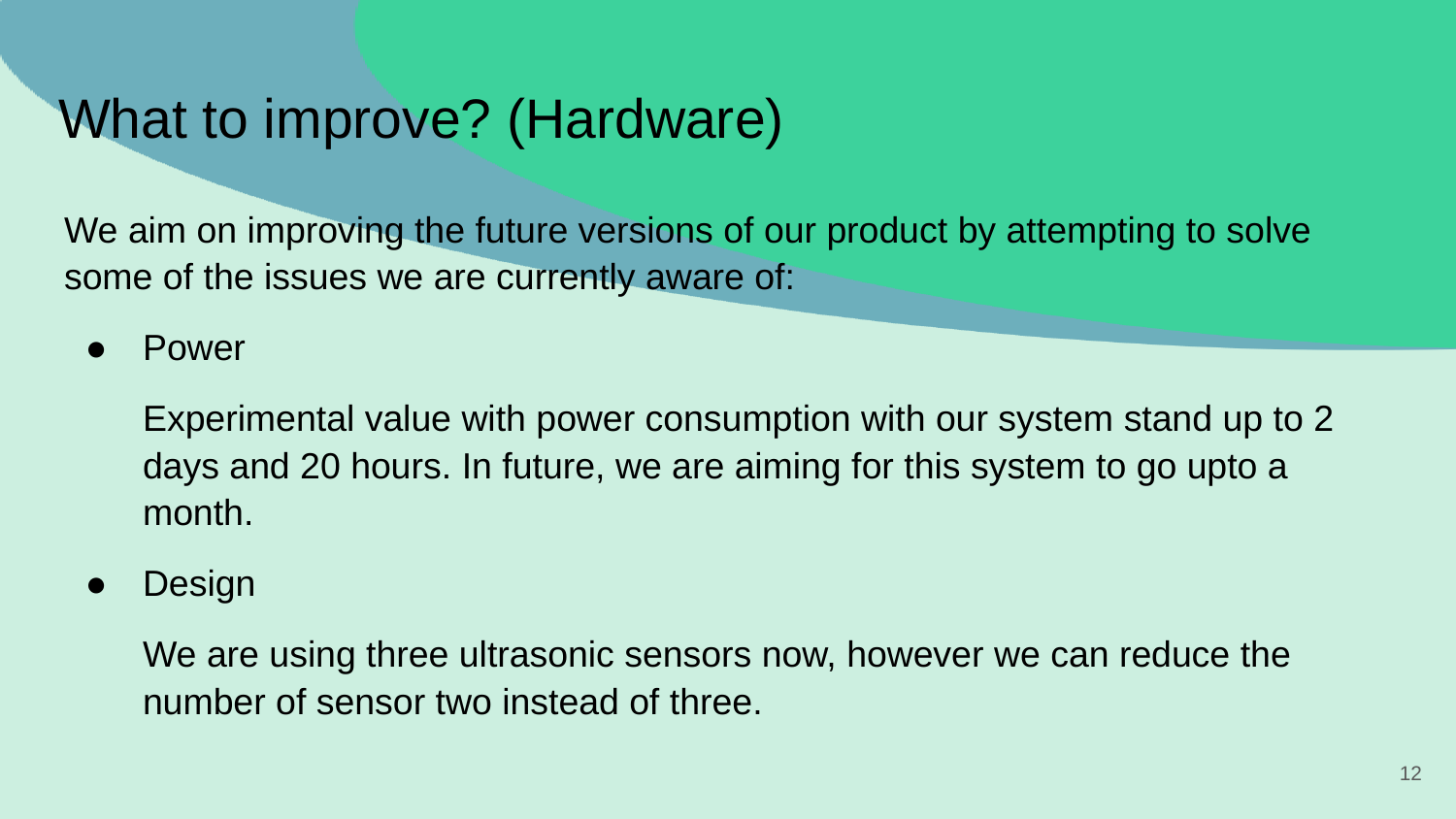

# What to improve? (Hardware)
We aim on improving the future versions of our product by attempting to solve some of the issues we are currently aware of:
Power
Experimental value with power consumption with our system stand up to 2 days and 20 hours. In future, we are aiming for this system to go upto a month.
Design
We are using three ultrasonic sensors now, however we can reduce the number of sensor two instead of three.

12